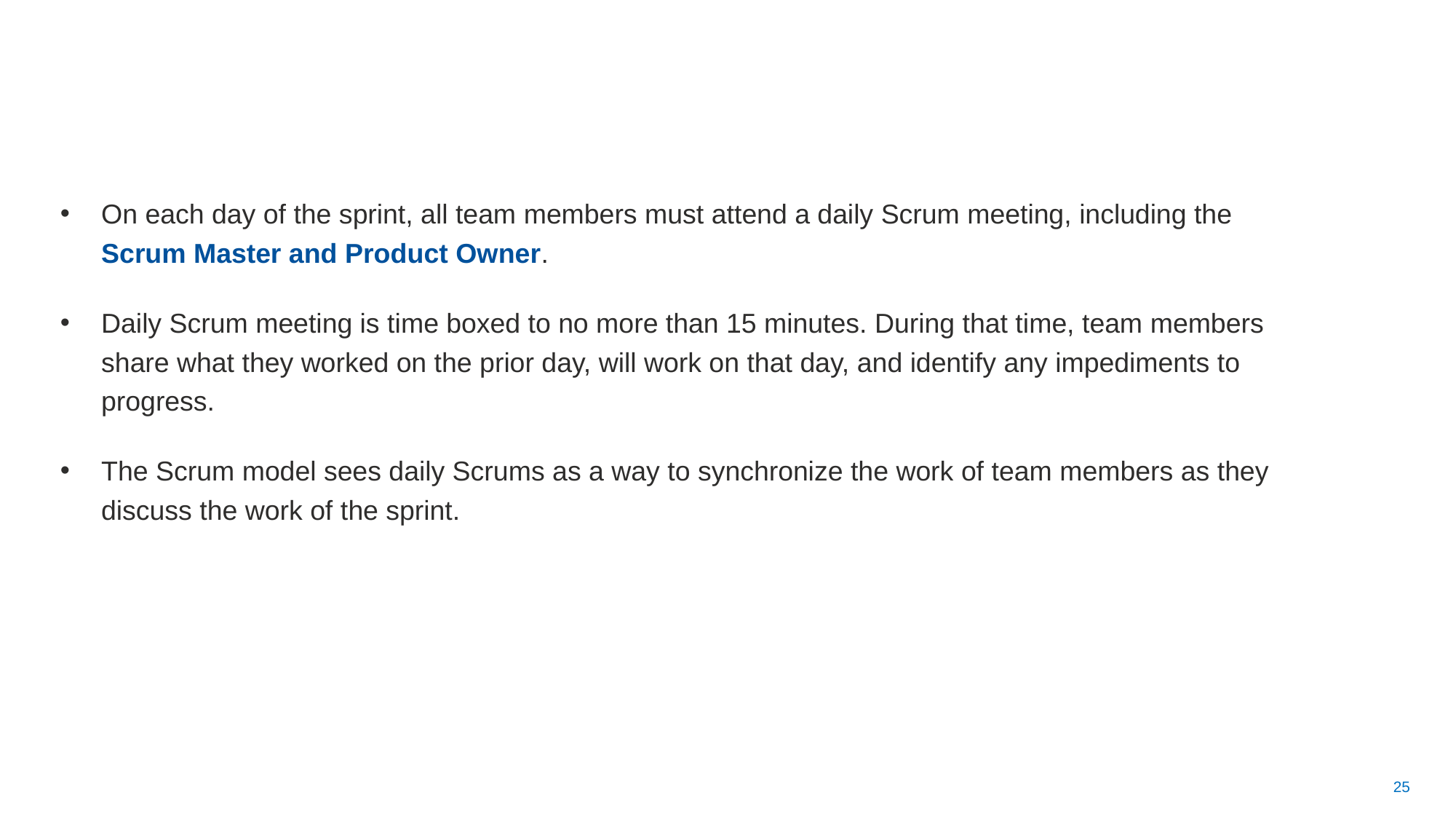

#
On each day of the sprint, all team members must attend a daily Scrum meeting, including the Scrum Master and Product Owner.
Daily Scrum meeting is time boxed to no more than 15 minutes. During that time, team members share what they worked on the prior day, will work on that day, and identify any impediments to progress.
The Scrum model sees daily Scrums as a way to synchronize the work of team members as they discuss the work of the sprint.